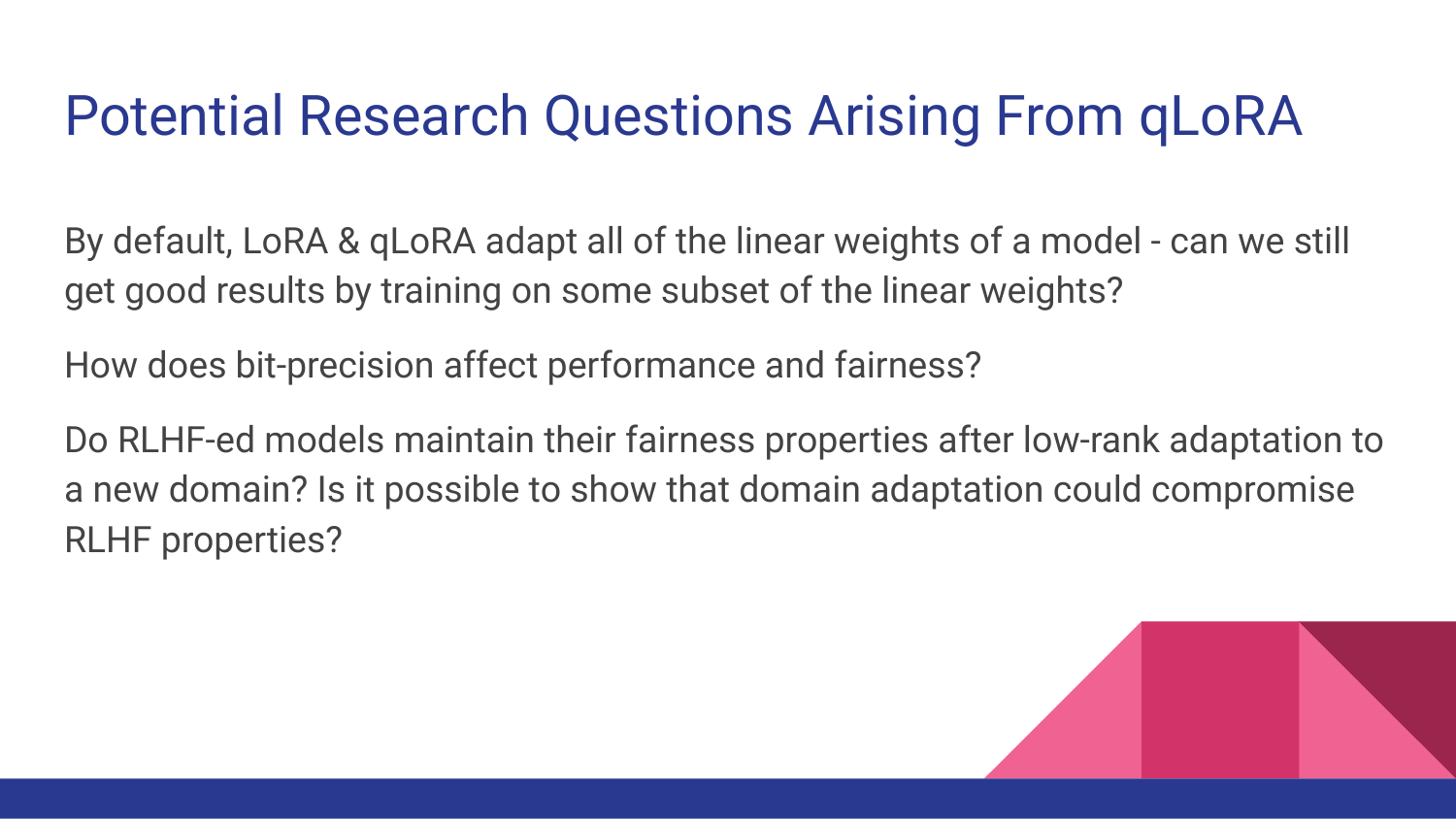

# Potential Research Questions Arising From qLoRA
By default, LoRA & qLoRA adapt all of the linear weights of a model - can we still get good results by training on some subset of the linear weights?
How does bit-precision affect performance and fairness?
Do RLHF-ed models maintain their fairness properties after low-rank adaptation to a new domain? Is it possible to show that domain adaptation could compromise RLHF properties?